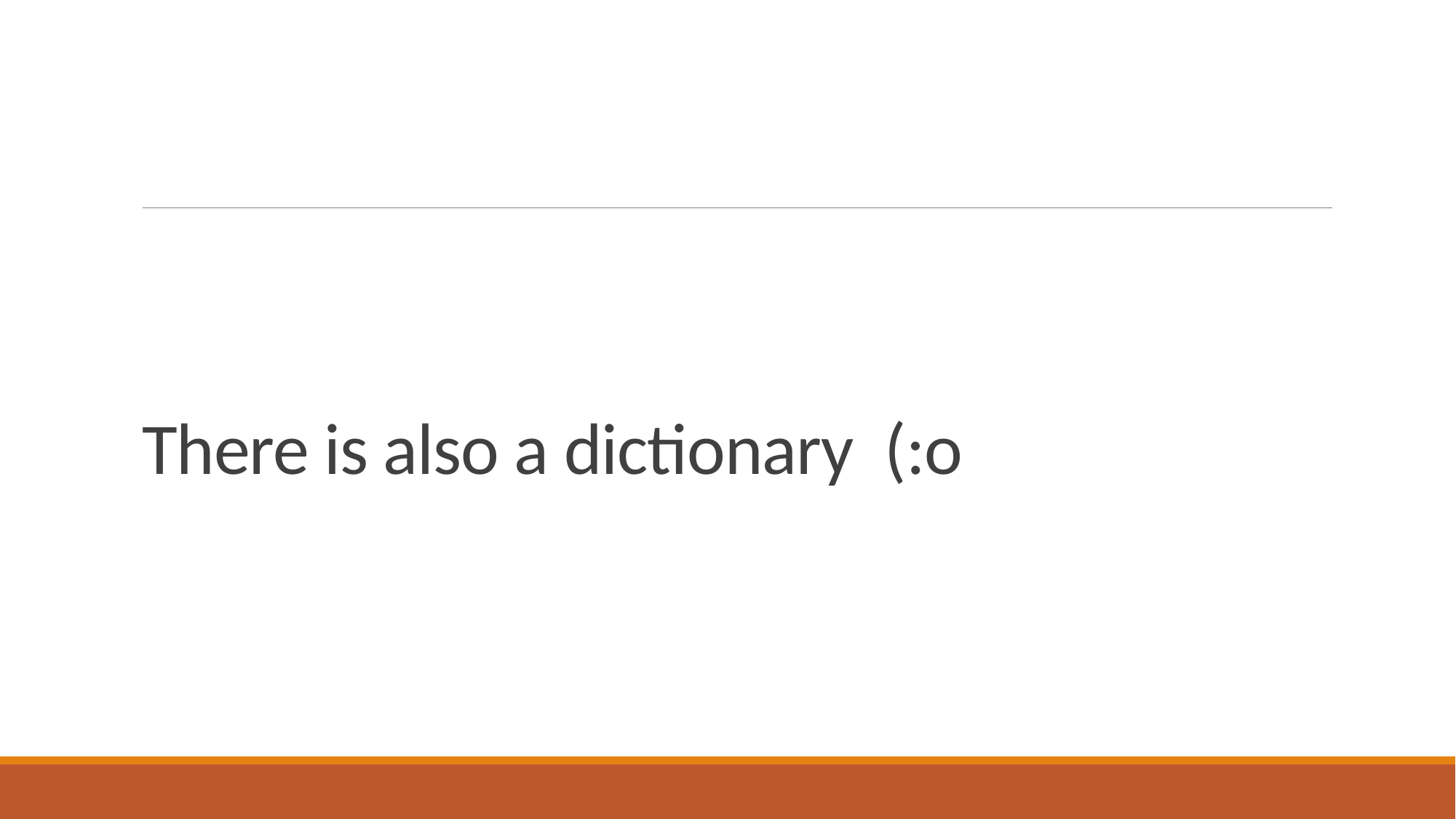

# There is also a dictionary  (:o